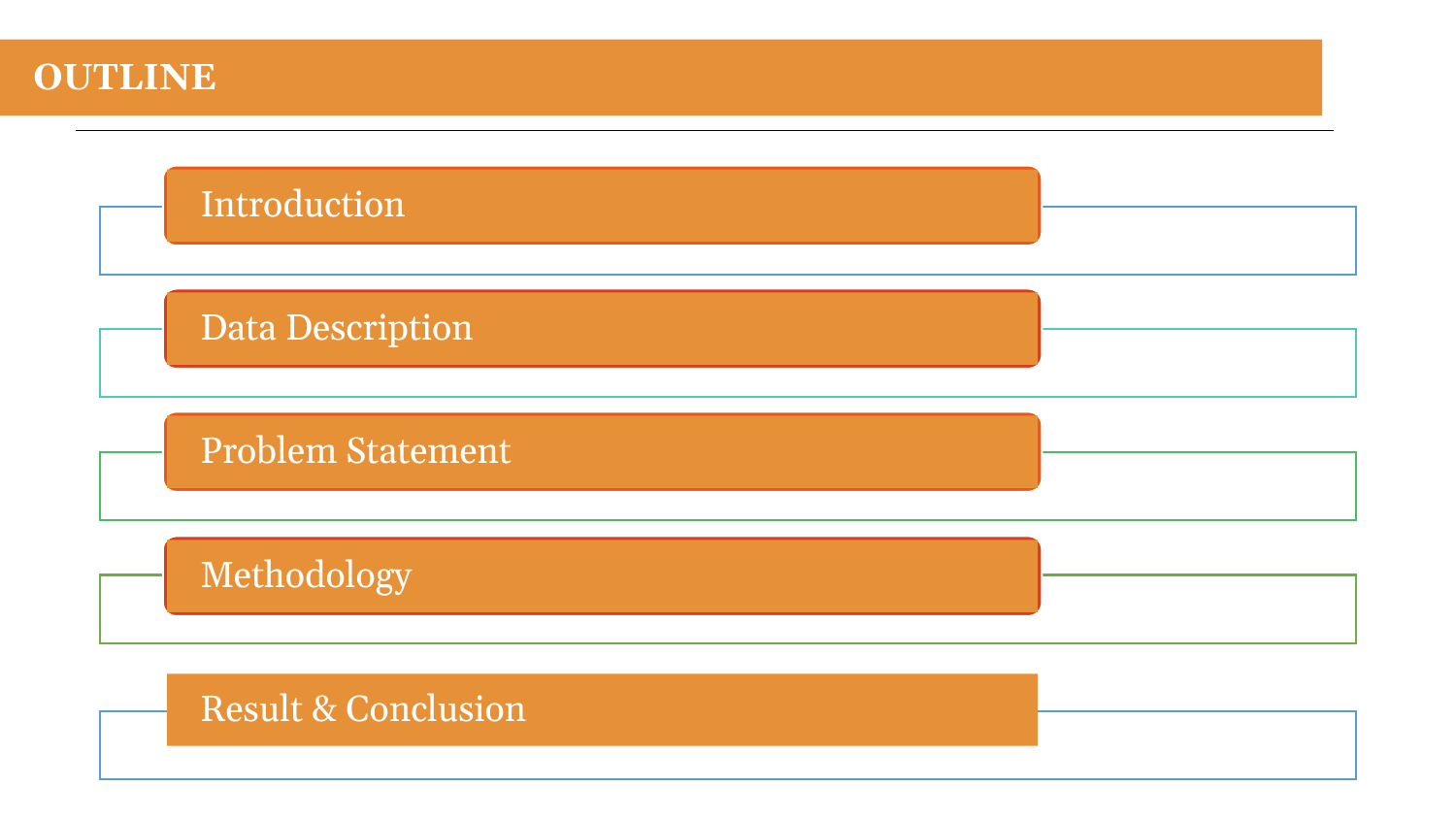

OUTLINE

Introduction

Data Description

Problem Statement

Methodology

Result & Conclusion